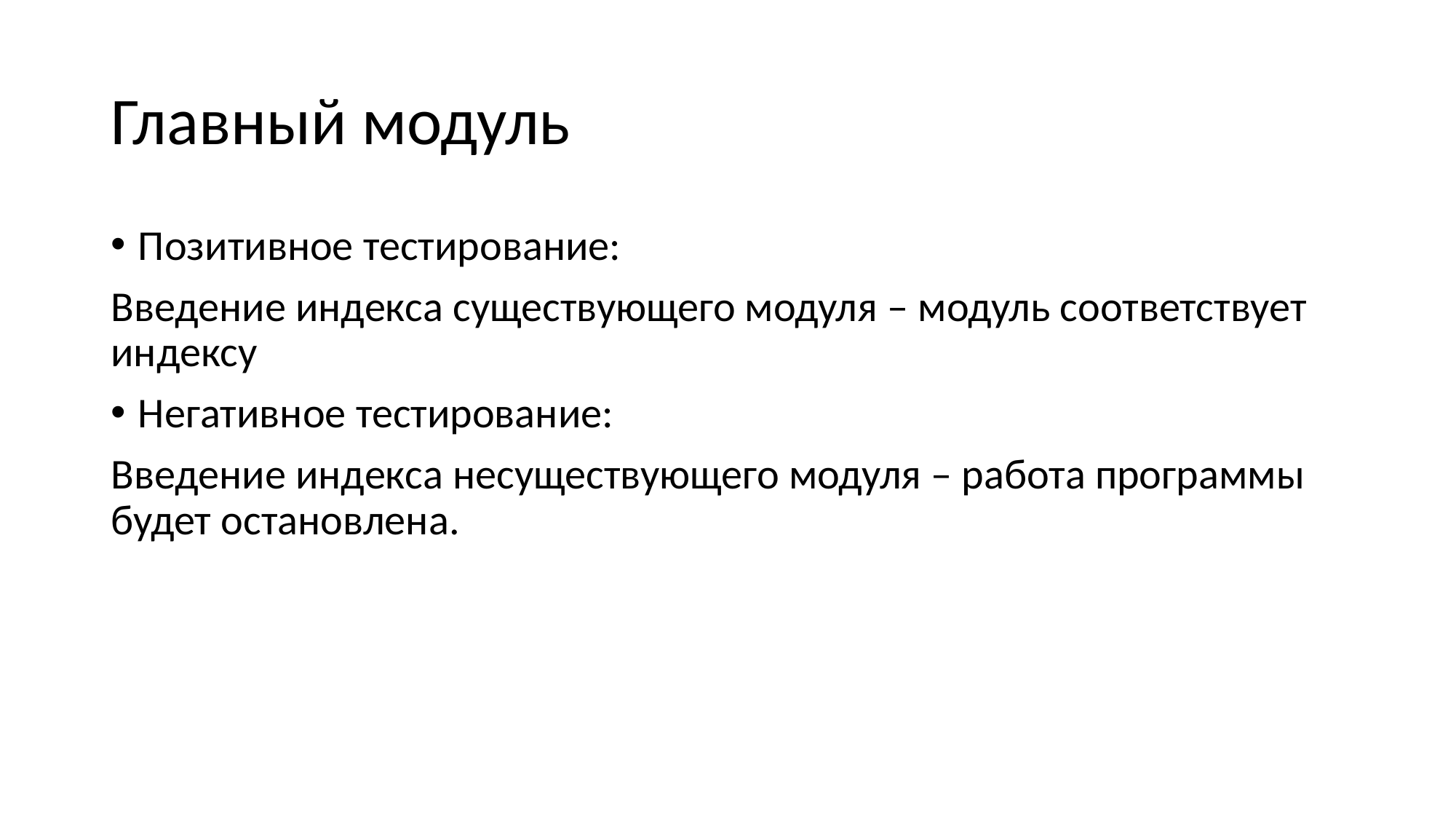

# Главный модуль
Позитивное тестирование:
Введение индекса существующего модуля – модуль соответствует индексу
Негативное тестирование:
Введение индекса несуществующего модуля – работа программы будет остановлена.